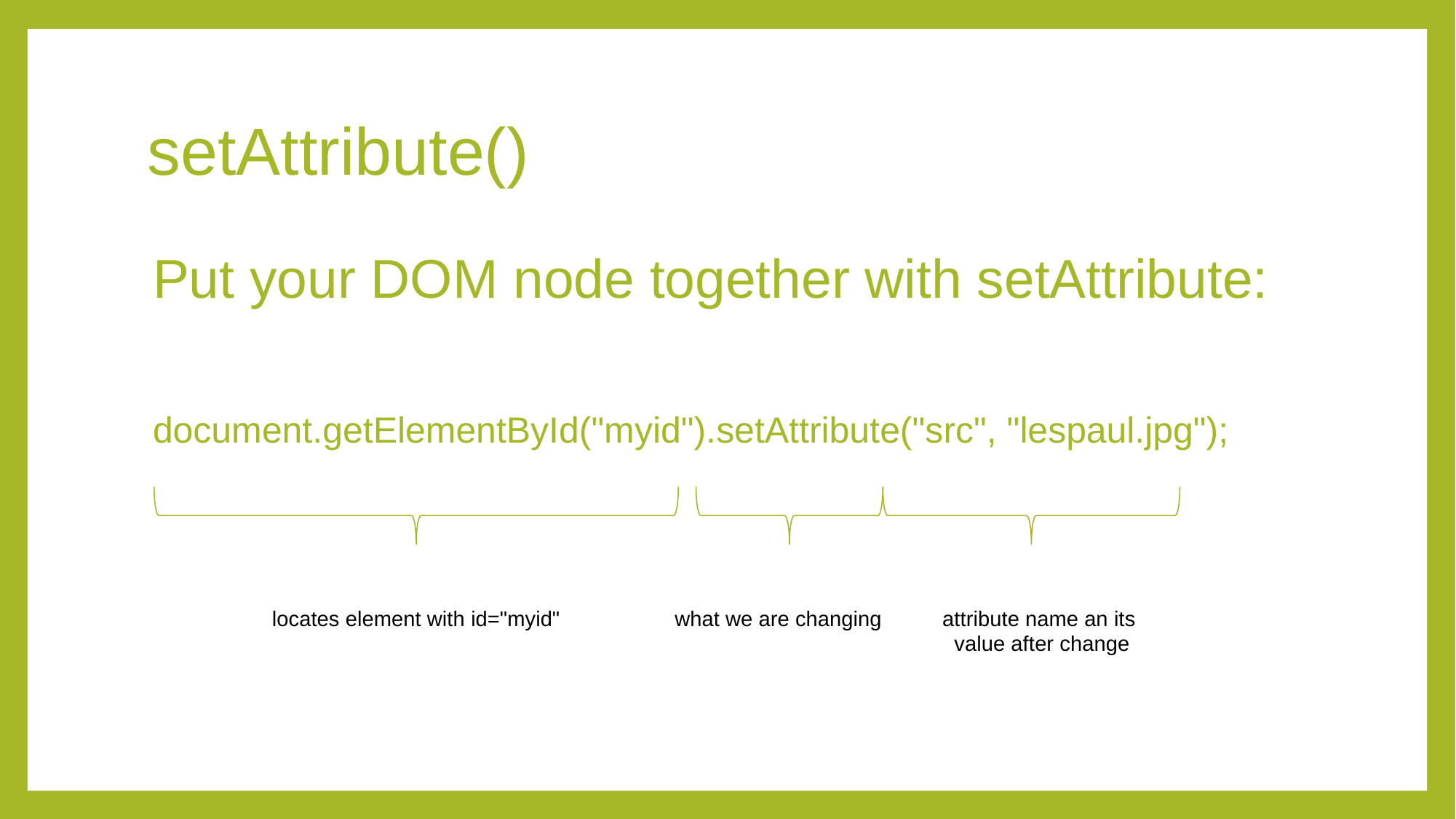

# setAttribute()
Put your DOM node together with setAttribute:

document.getElementById("myid").setAttribute("src", "lespaul.jpg");

locates element with id="myid"
what we are changing
attribute name an its
value after change